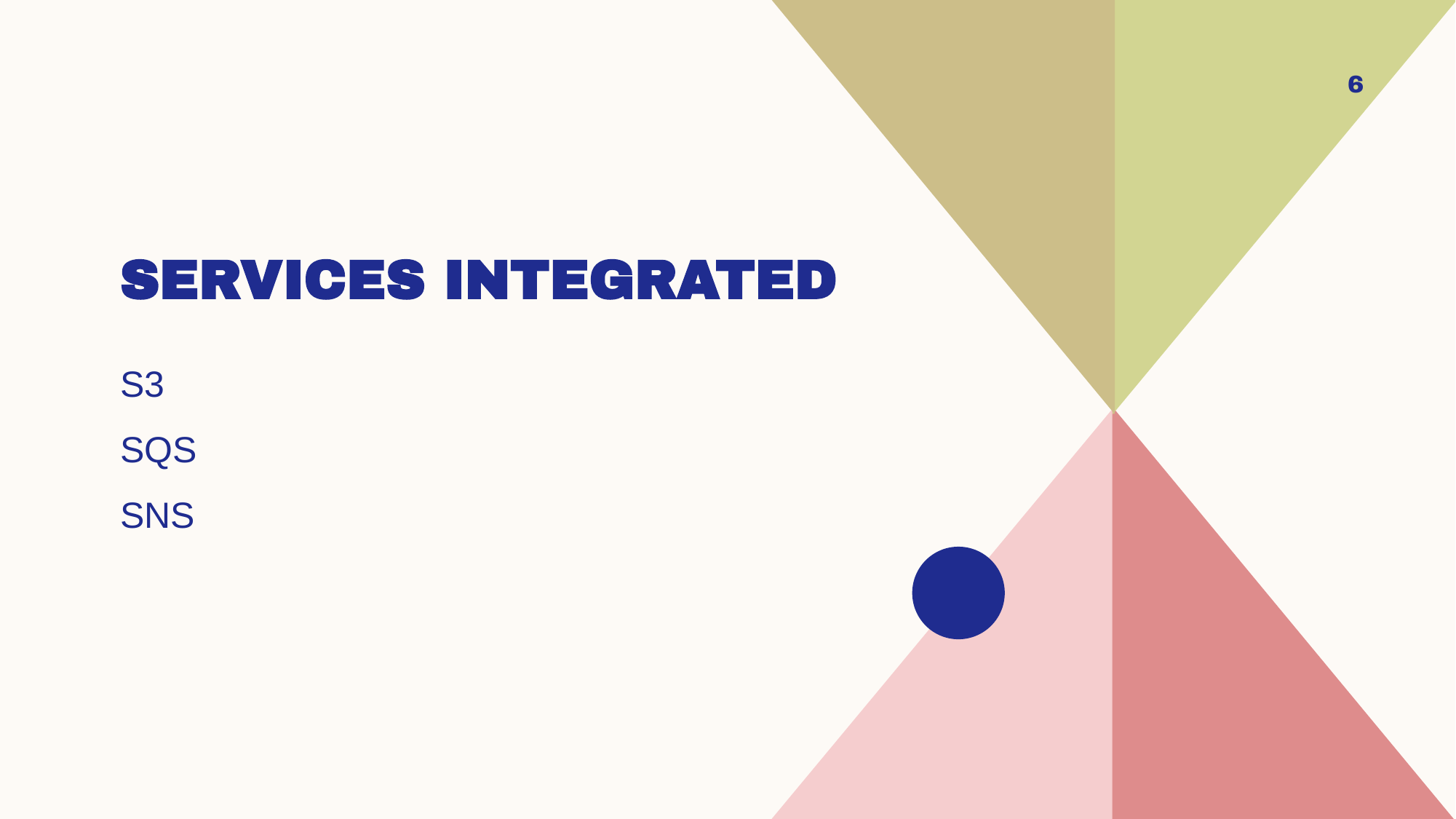

6
# Services integrated
S3
SQS
SNS